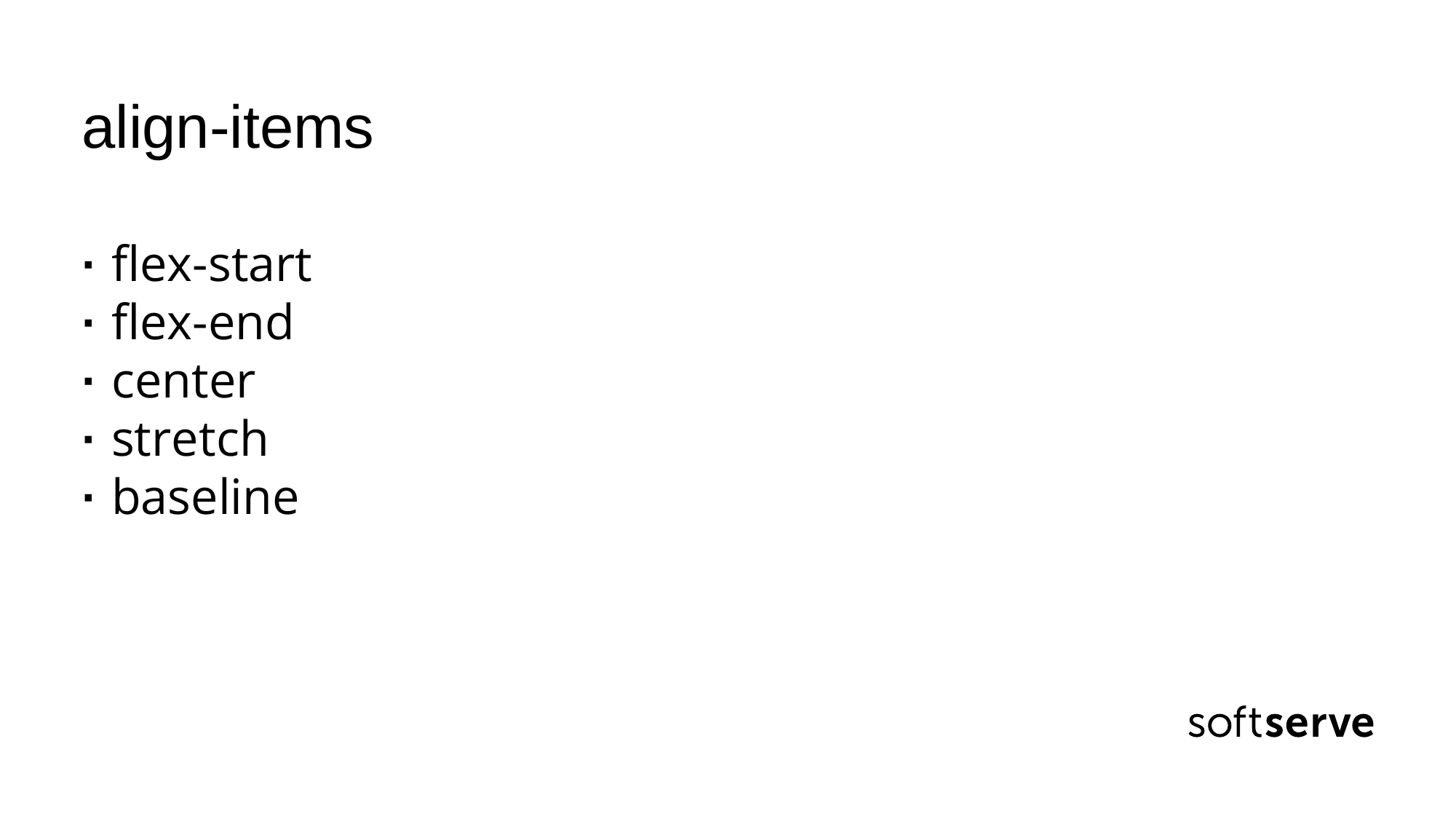

# align-items · flex-start · flex-end · center · stretch · baseline